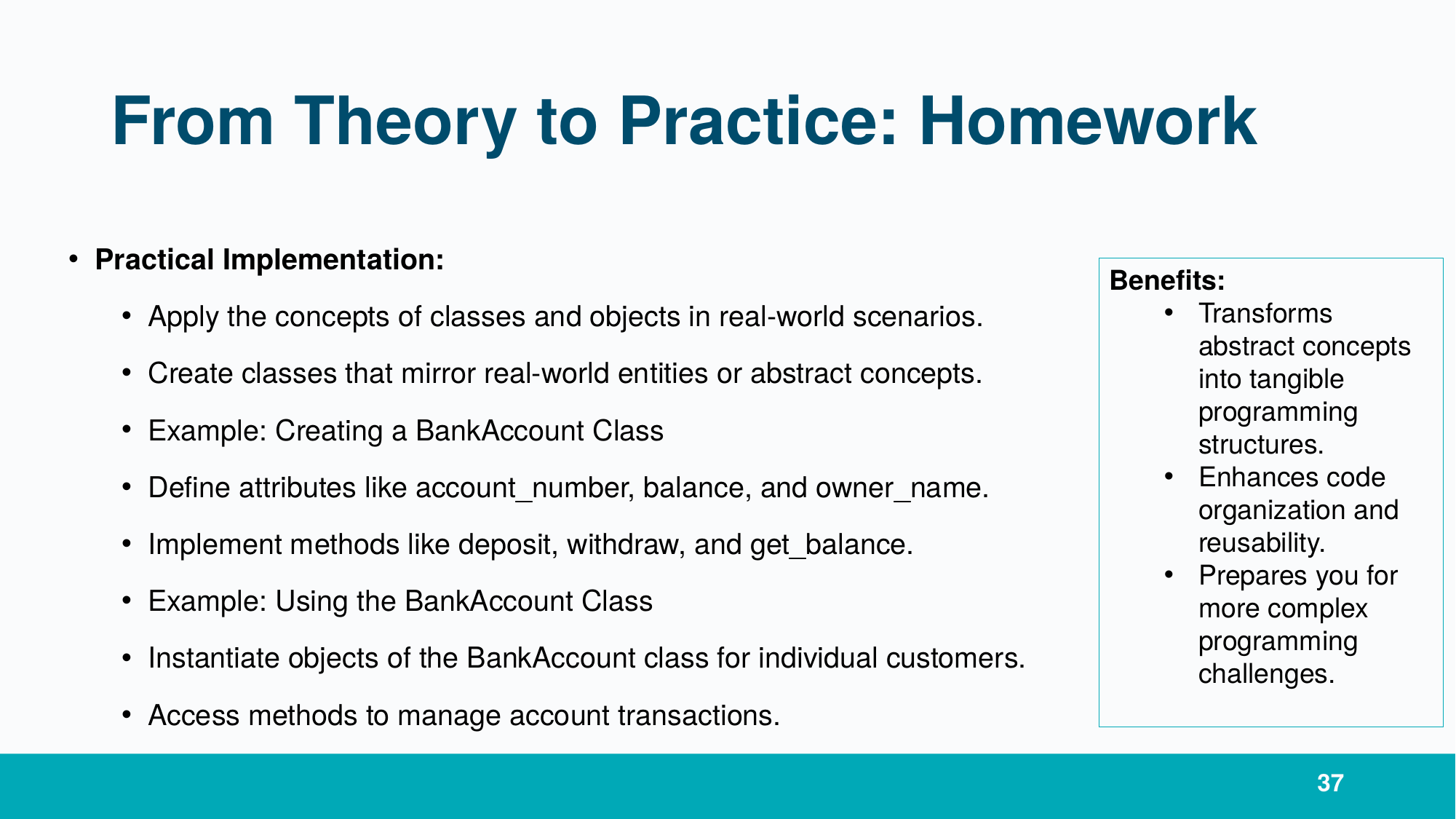

# From Theory to Practice: Homework
Practical Implementation:
Apply the concepts of classes and objects in real-world scenarios.
Create classes that mirror real-world entities or abstract concepts.
Example: Creating a BankAccount Class
Define attributes like account_number, balance, and owner_name.
Implement methods like deposit, withdraw, and get_balance.
Example: Using the BankAccount Class
Instantiate objects of the BankAccount class for individual customers.
Access methods to manage account transactions.
Benefits:
Transforms abstract concepts into tangible programming structures.
Enhances code organization and reusability.
Prepares you for more complex programming challenges.

37